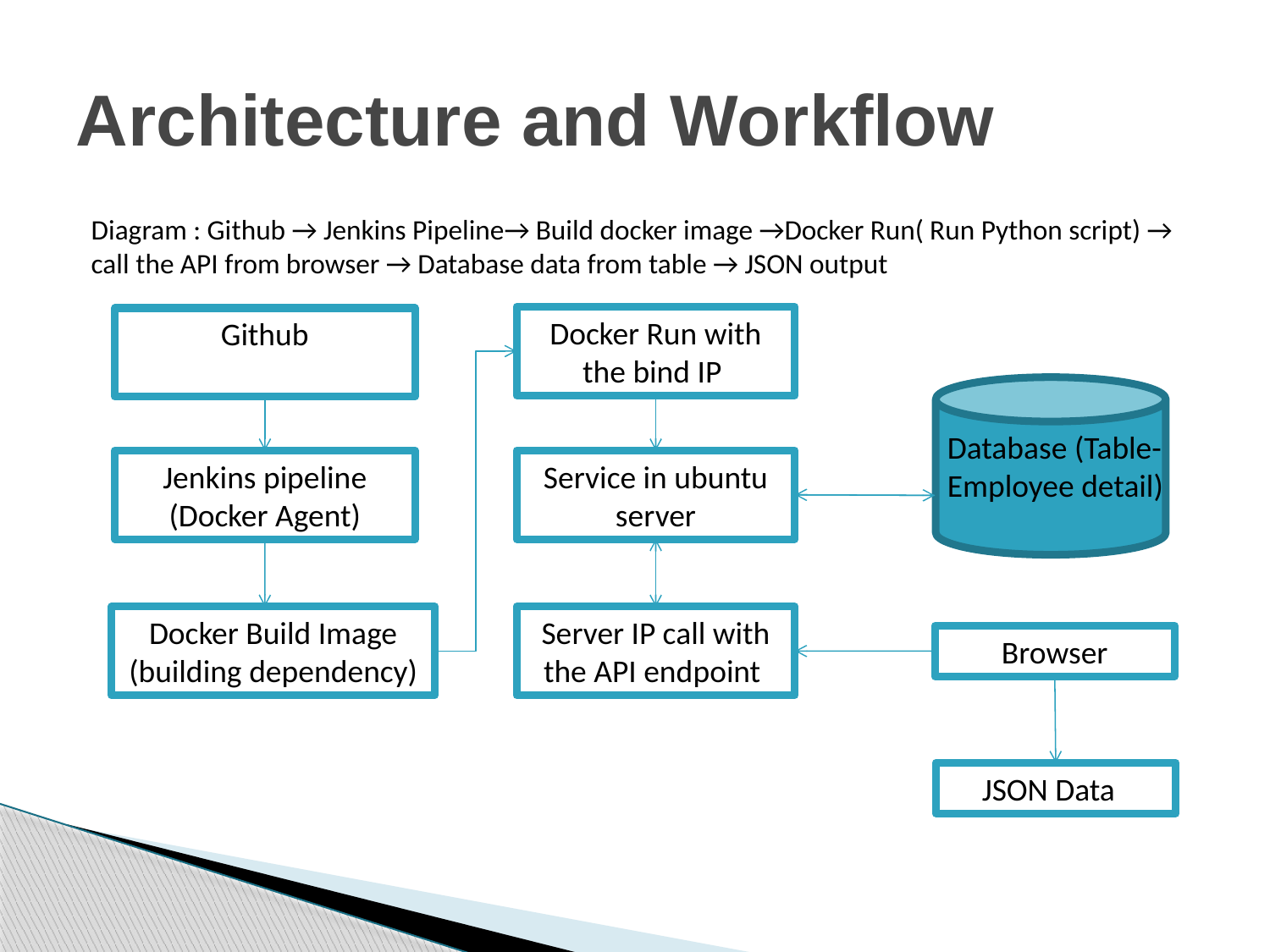

# Architecture and Workflow
Diagram : Github → Jenkins Pipeline→ Build docker image →Docker Run( Run Python script) → call the API from browser → Database data from table → JSON output

Docker Run with the bind IP
Github

Database (Table-Employee detail)
Jenkins pipeline (Docker Agent)
Service in ubuntu server
Server IP call with the API endpoint
Docker Build Image (building dependency)
Browser
JSON Data